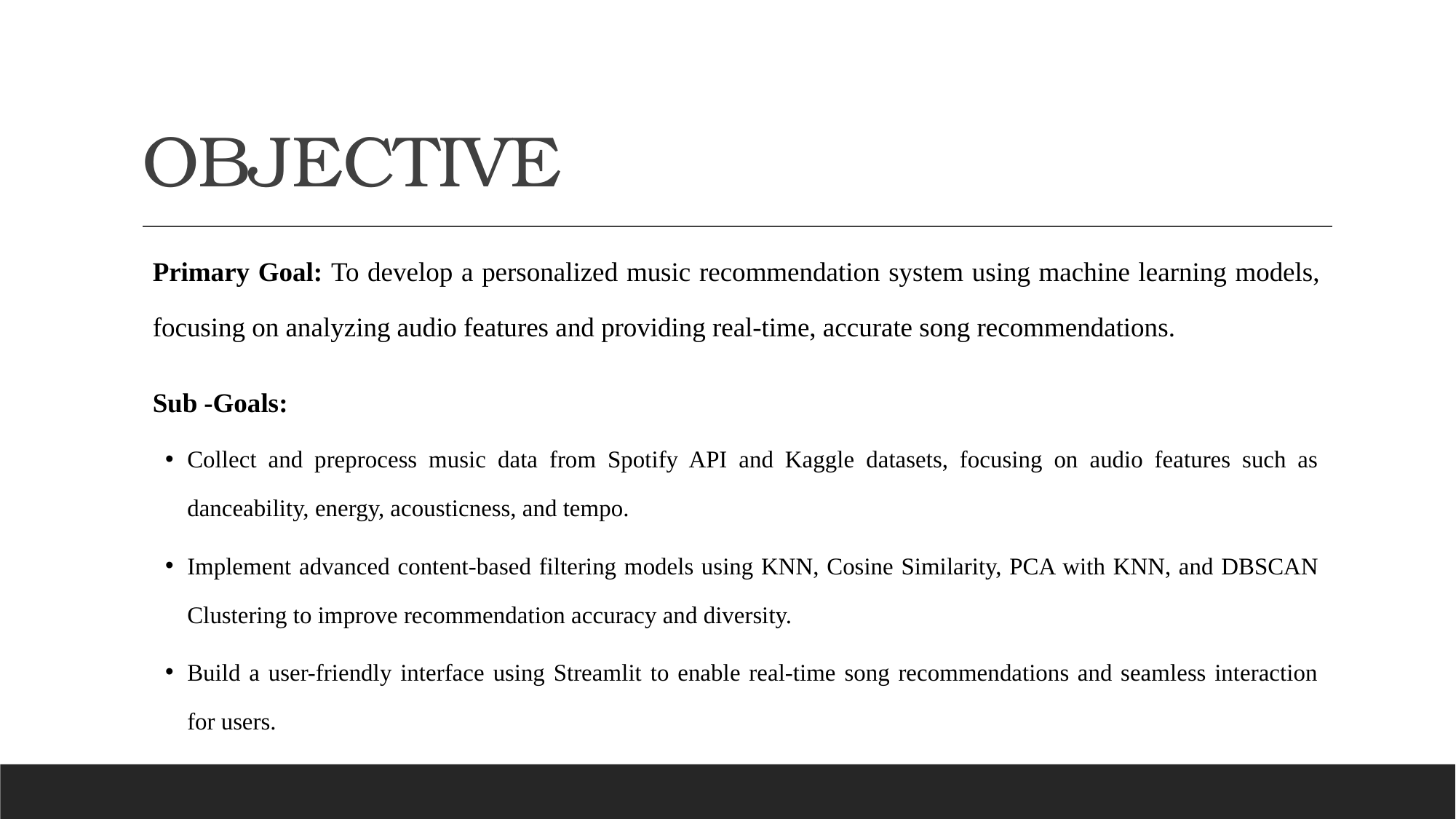

# OBJECTIVE
Primary Goal: To develop a personalized music recommendation system using machine learning models, focusing on analyzing audio features and providing real-time, accurate song recommendations.
Sub -Goals:
Collect and preprocess music data from Spotify API and Kaggle datasets, focusing on audio features such as danceability, energy, acousticness, and tempo.
Implement advanced content-based filtering models using KNN, Cosine Similarity, PCA with KNN, and DBSCAN Clustering to improve recommendation accuracy and diversity.
Build a user-friendly interface using Streamlit to enable real-time song recommendations and seamless interaction for users.